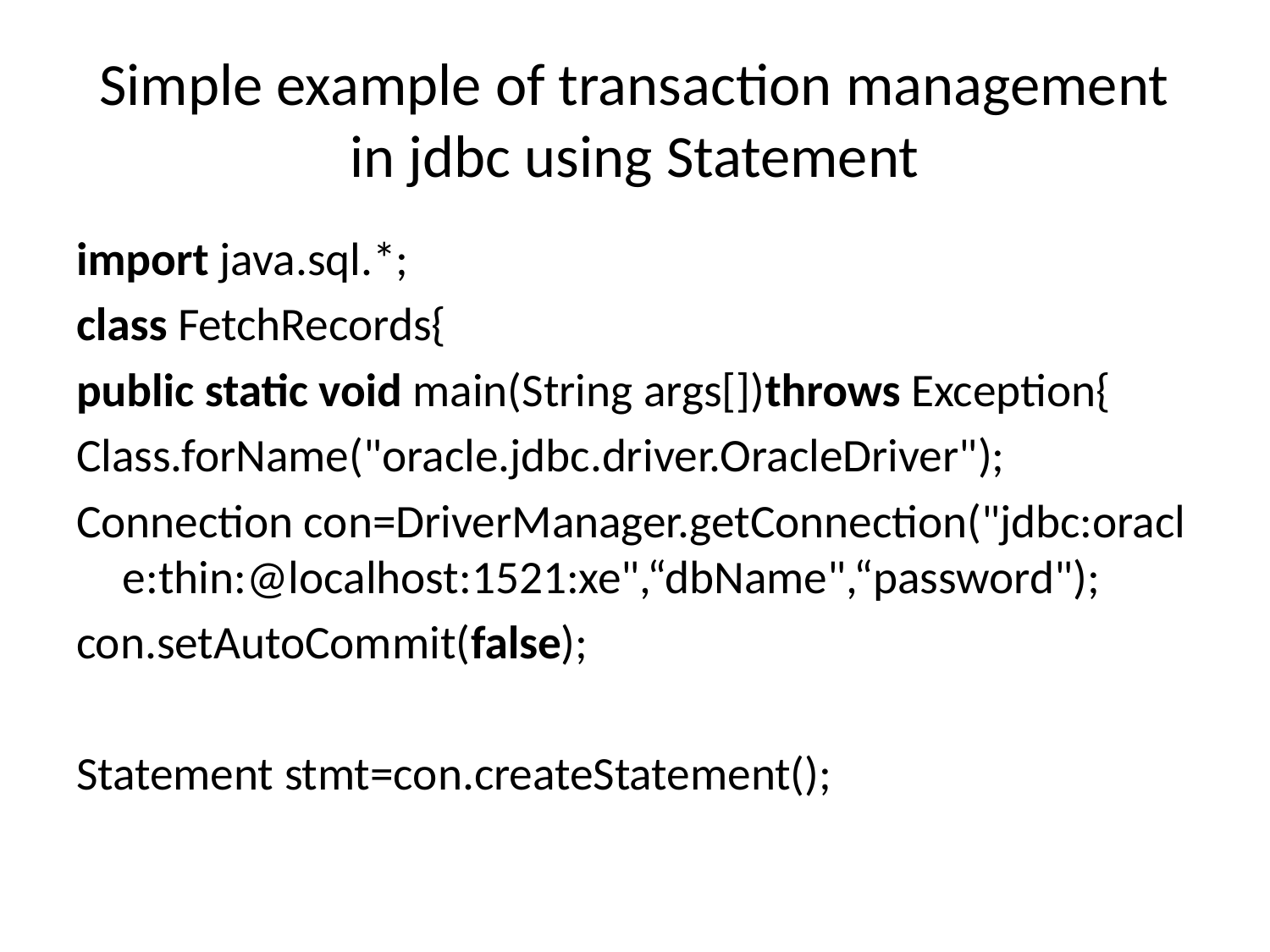

# Simple example of transaction management in jdbc using Statement
import java.sql.*;
class FetchRecords{
public static void main(String args[])throws Exception{
Class.forName("oracle.jdbc.driver.OracleDriver");
Connection con=DriverManager.getConnection("jdbc:oracle:thin:@localhost:1521:xe",“dbName",“password");
con.setAutoCommit(false);

Statement stmt=con.createStatement();